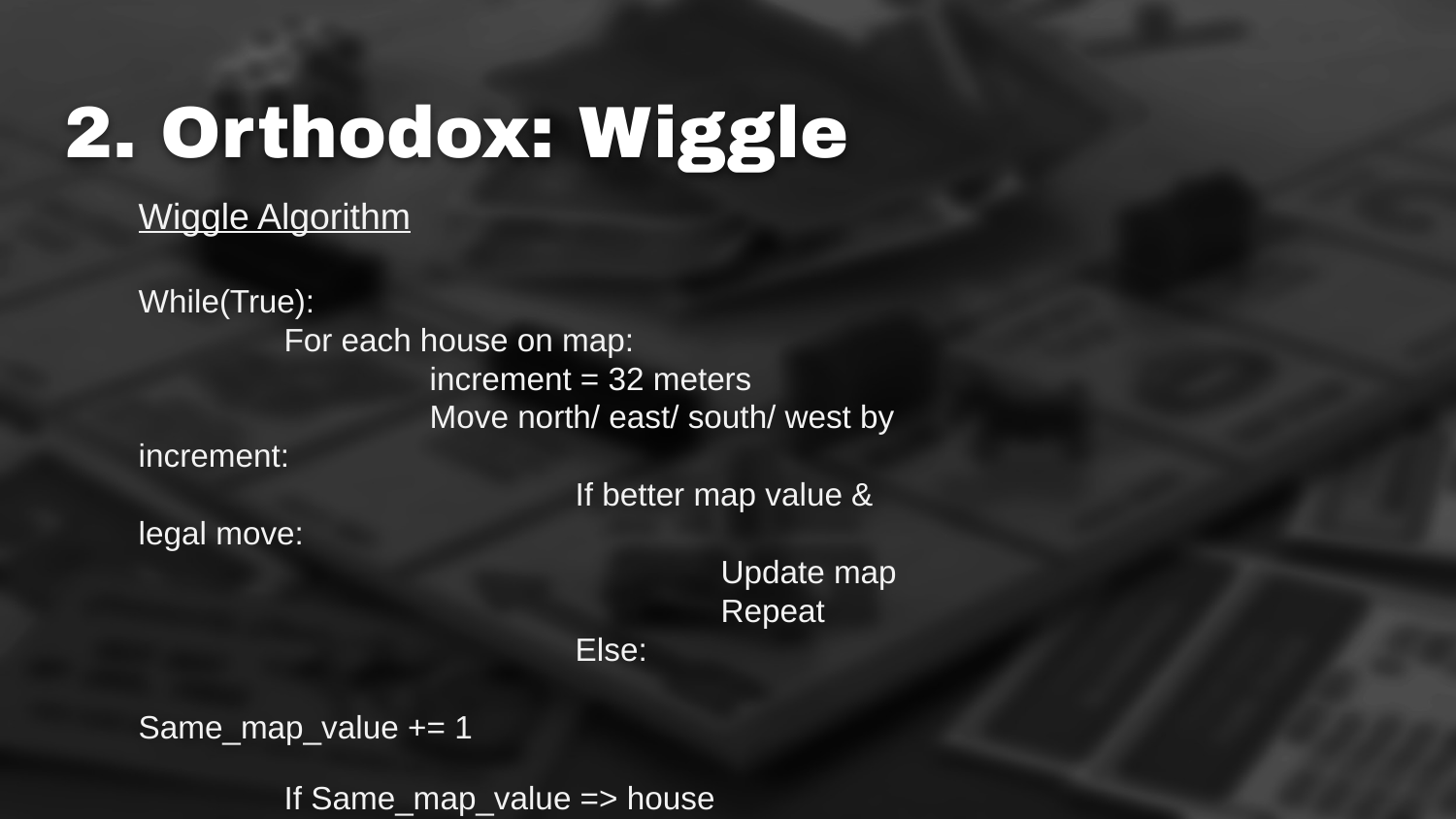

# 2. Orthodox: Wiggle
Wiggle Algorithm
While(True):
	For each house on map:
		increment = 32 meters
		Move north/ east/ south/ west by increment:
			If better map value & legal move:
				Update map
				Repeat
			Else:
				Same_map_value += 1
If Same_map_value => house
		Increment /= 2 		(until it is 0.5 m)